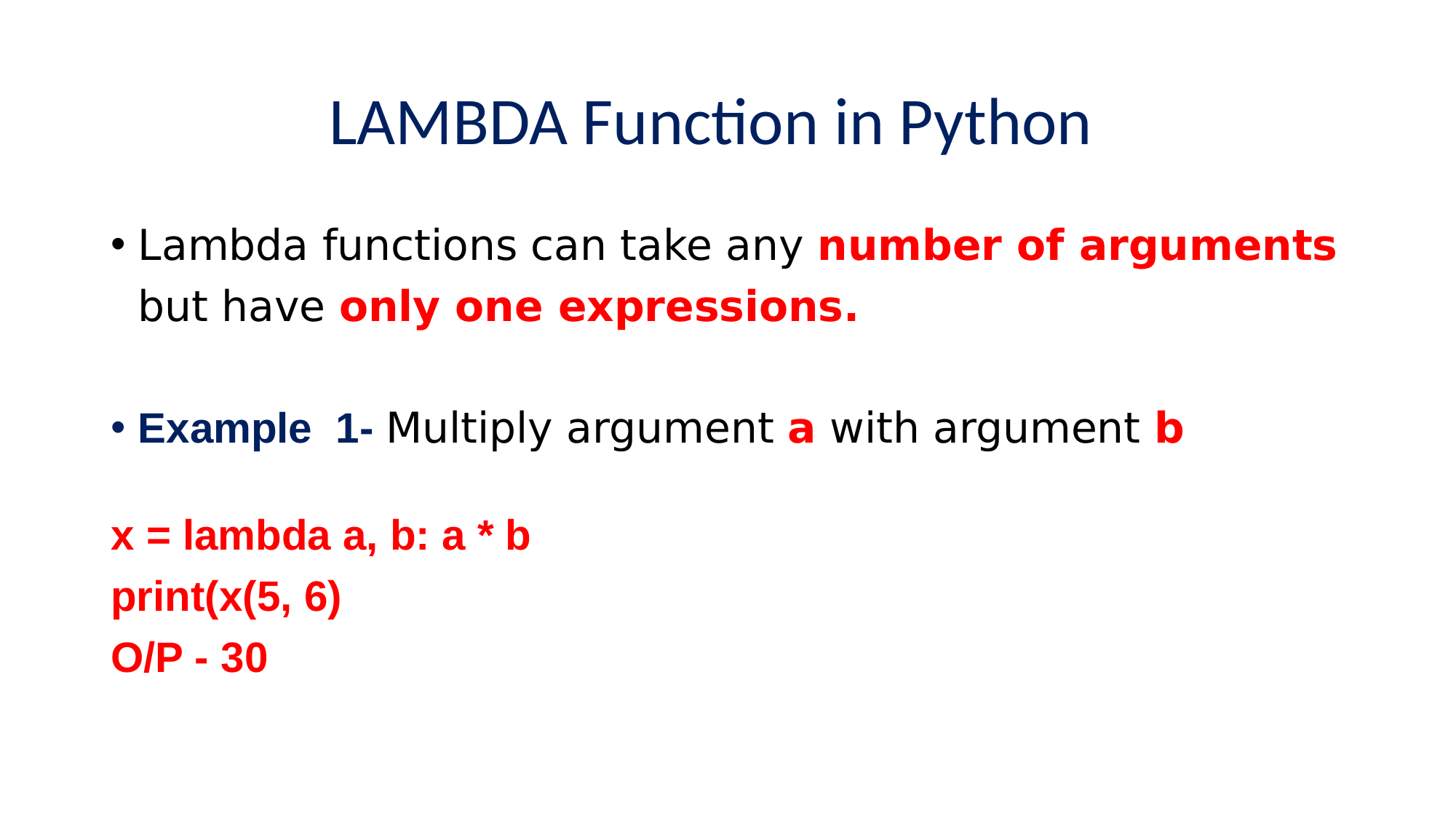

# LAMBDA Function in Python
Lambda functions can take any number of arguments
  but have only one expressions.

Example  1- Multiply argument a with argument b
x = lambda a, b: a * b
print(x(5, 6)
O/P - 30